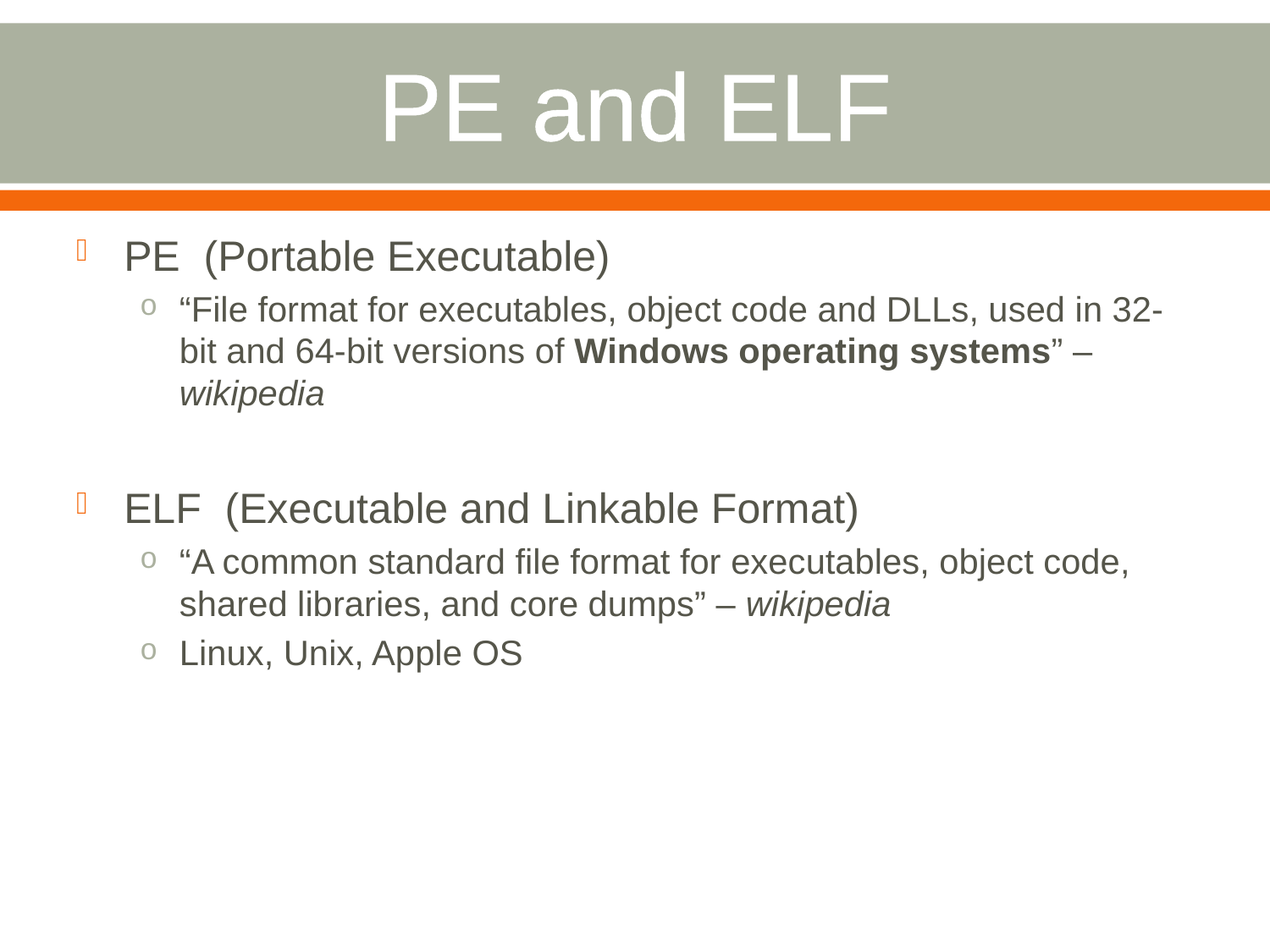

# PE and ELF
PE  (Portable Executable)
“File format for executables, object code and DLLs, used in 32-bit and 64-bit versions of Windows operating systems” – wikipedia

ELF  (Executable and Linkable Format)
“A common standard file format for executables, object code, shared libraries, and core dumps” – wikipedia
Linux, Unix, Apple OS